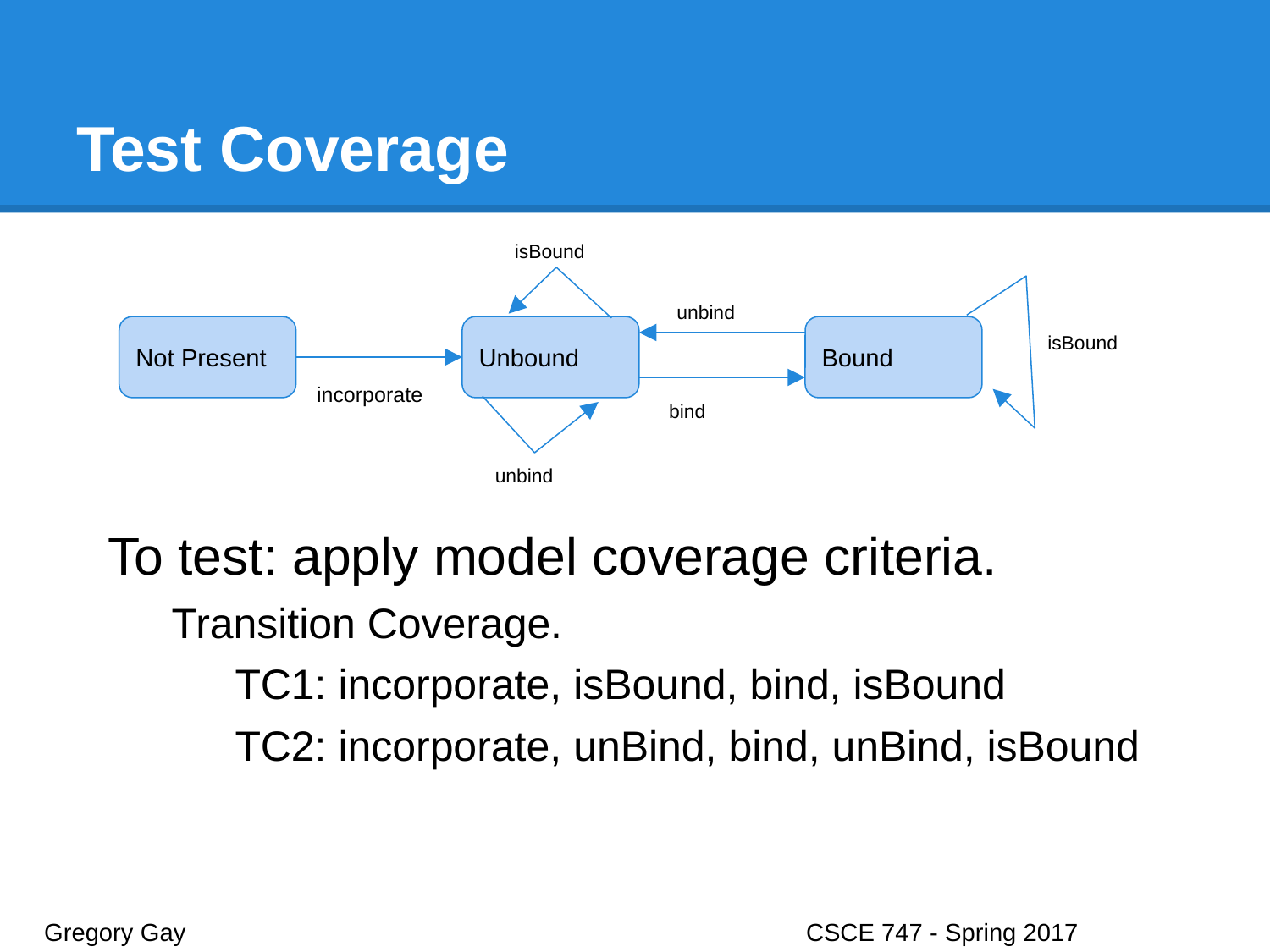

# Test Coverage
isBound

unbind
Not Present
Unbound
Bound
isBound
incorporate
bind

unbind
To test: apply model coverage criteria.
Transition Coverage.
TC1: incorporate, isBound, bind, isBound
TC2: incorporate, unBind, bind, unBind, isBound
Gregory Gay					CSCE 747 - Spring 2017							25